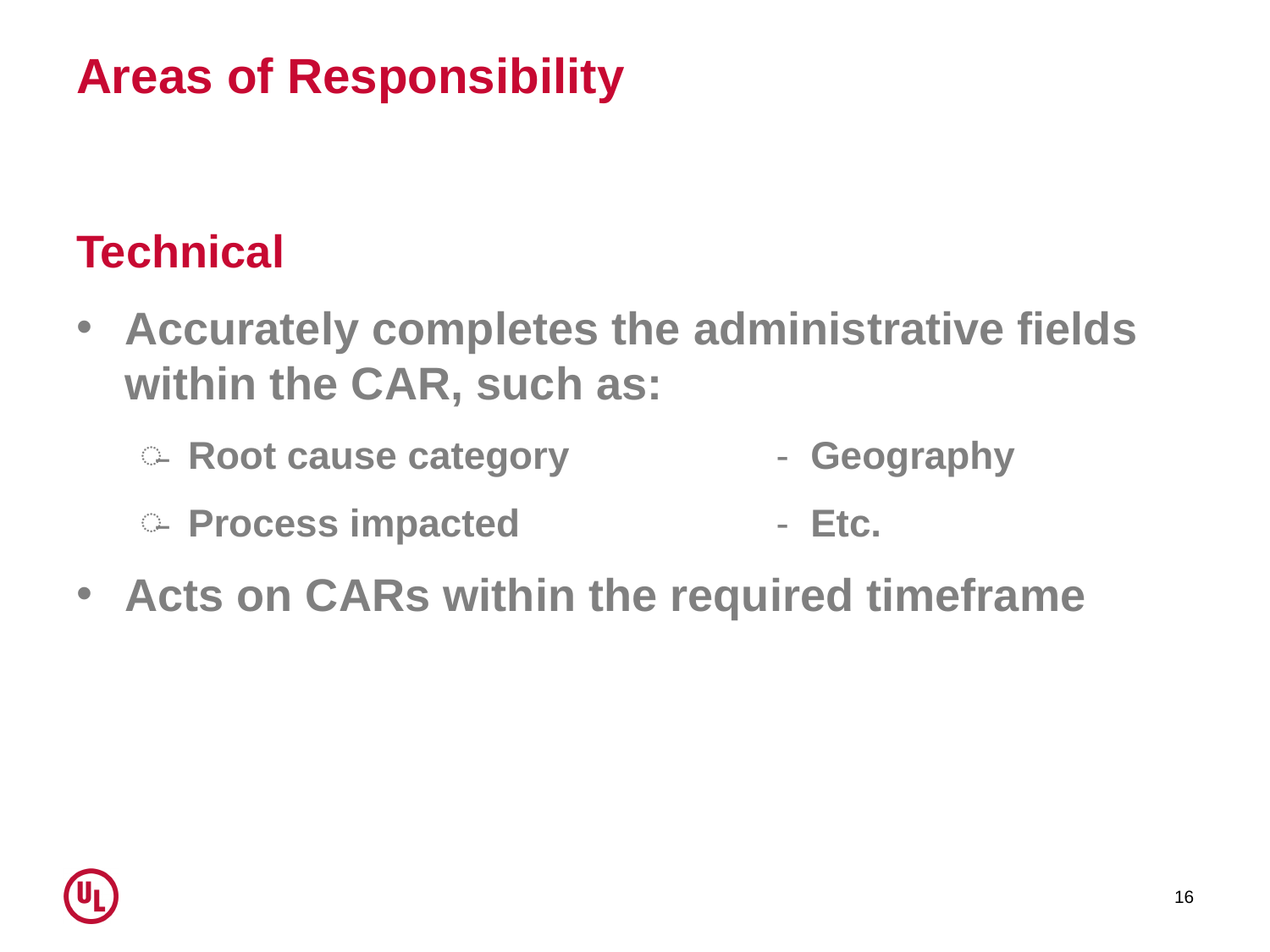

# Areas of Responsibility
Technical
Accurately completes the administrative fields within the CAR, such as:
Root cause category	-  Geography
Process impacted	-  Etc.
Acts on CARs within the required timeframe
16